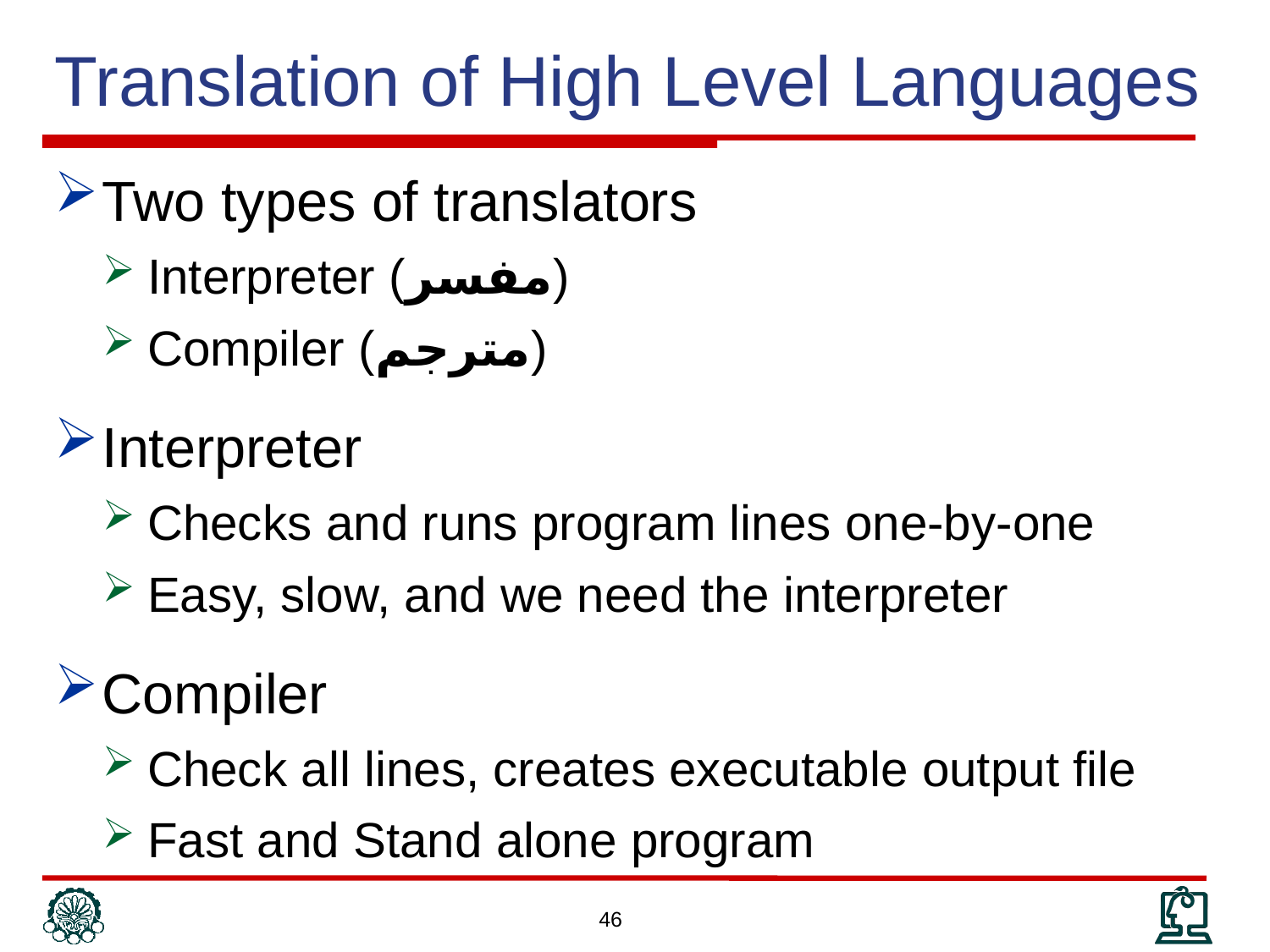

Translation of High Level Languages
Two types of translators
Interpreter (مفسر)
Compiler (مترجم)
Interpreter
Checks and runs program lines one-by-one
Easy, slow, and we need the interpreter
Compiler
Check all lines, creates executable output file
Fast and Stand alone program
46